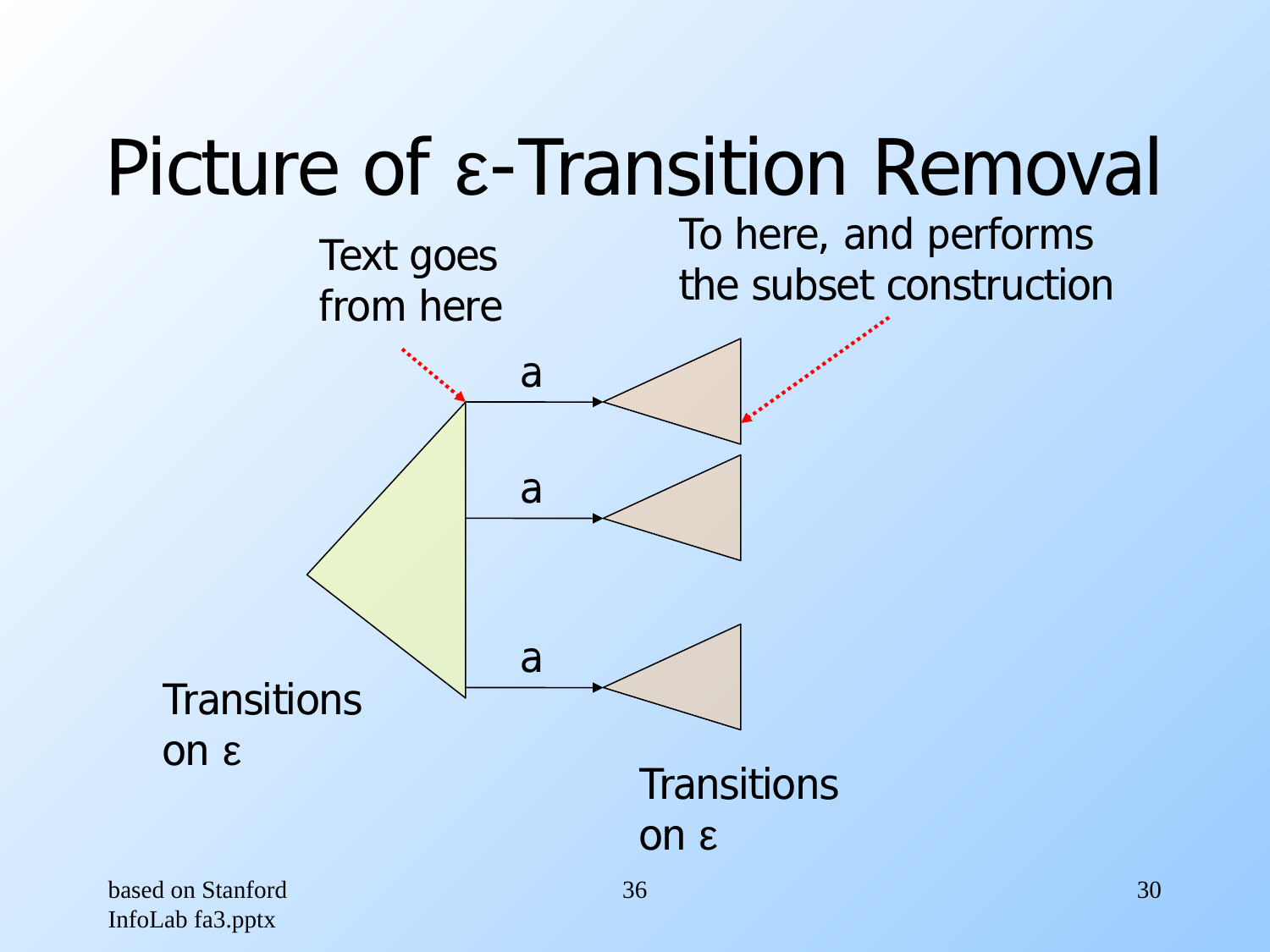

# Picture of ε-Transition Removal
To here, and performs
the subset construction

Text goes
from here

a

a

a

Transitions
on ε

Transitions
on ε
based on Stanford InfoLab fa3.pptx
36
30